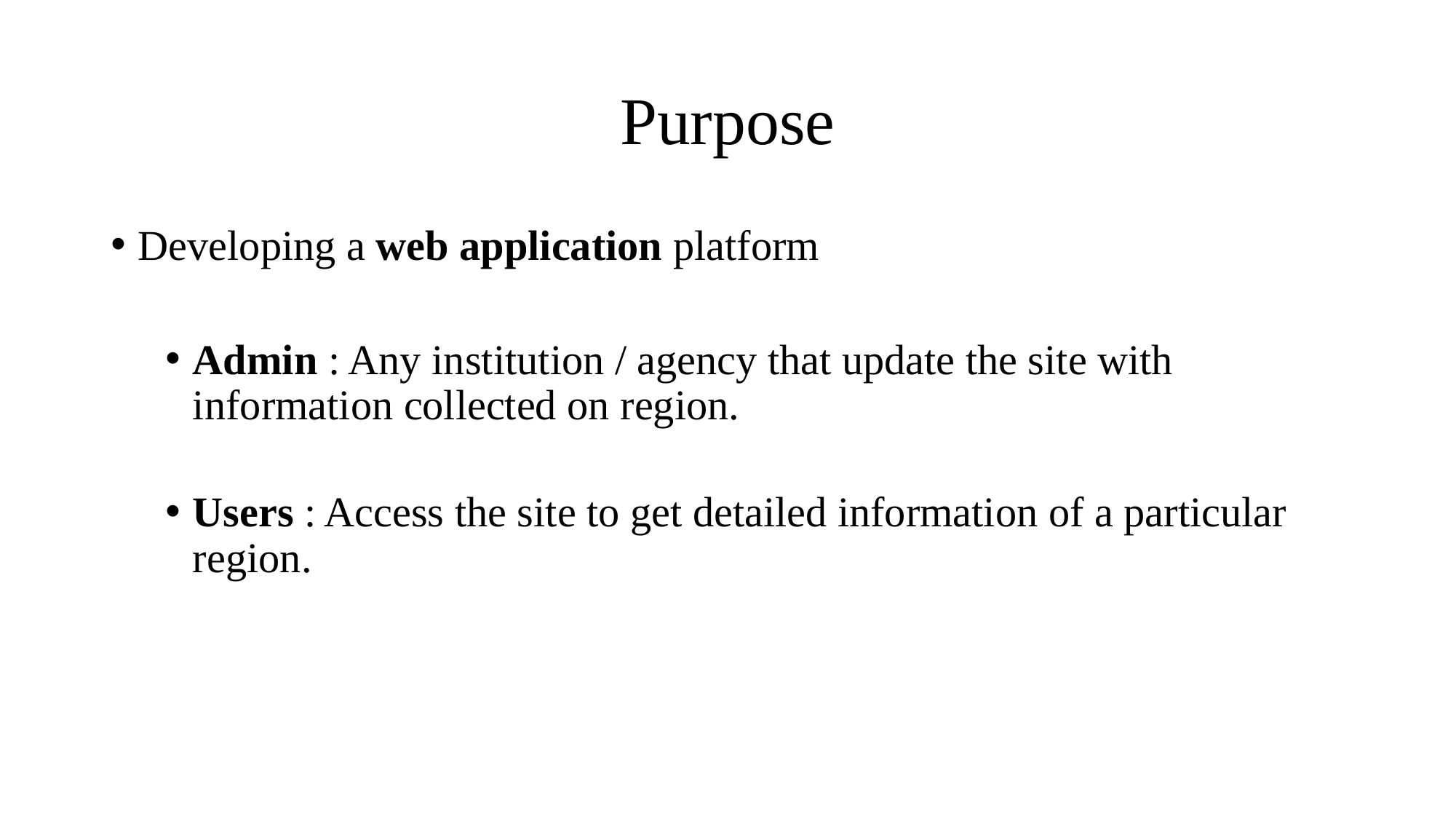

# Purpose
Developing a web application platform

Admin : Any institution / agency that update the site with information collected on region.

Users : Access the site to get detailed information of a particular region.